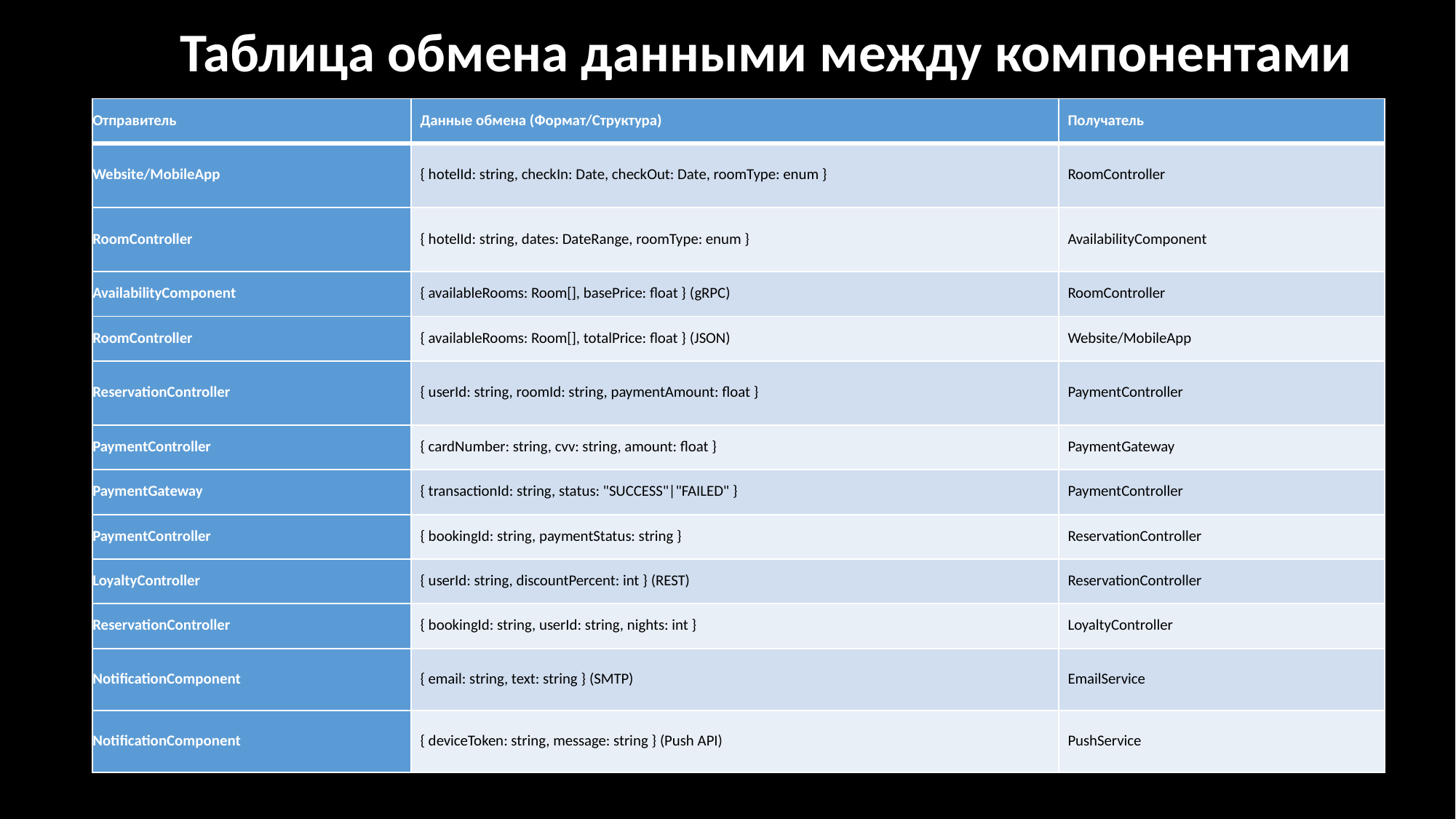

Таблица обмена данными между компонентами
| Отправитель | Данные обмена (Формат/Структура) | Получатель |
| --- | --- | --- |
| Website/MobileApp | { hotelId: string, checkIn: Date, checkOut: Date, roomType: enum } | RoomController |
| RoomController | { hotelId: string, dates: DateRange, roomType: enum } | AvailabilityComponent |
| AvailabilityComponent | { availableRooms: Room[], basePrice: float } (gRPC) | RoomController |
| RoomController | { availableRooms: Room[], totalPrice: float } (JSON) | Website/MobileApp |
| ReservationController | { userId: string, roomId: string, paymentAmount: float } | PaymentController |
| PaymentController | { cardNumber: string, cvv: string, amount: float } | PaymentGateway |
| PaymentGateway | { transactionId: string, status: "SUCCESS"|"FAILED" } | PaymentController |
| PaymentController | { bookingId: string, paymentStatus: string } | ReservationController |
| LoyaltyController | { userId: string, discountPercent: int } (REST) | ReservationController |
| ReservationController | { bookingId: string, userId: string, nights: int } | LoyaltyController |
| NotificationComponent | { email: string, text: string } (SMTP) | EmailService |
| NotificationComponent | { deviceToken: string, message: string } (Push API) | PushService |